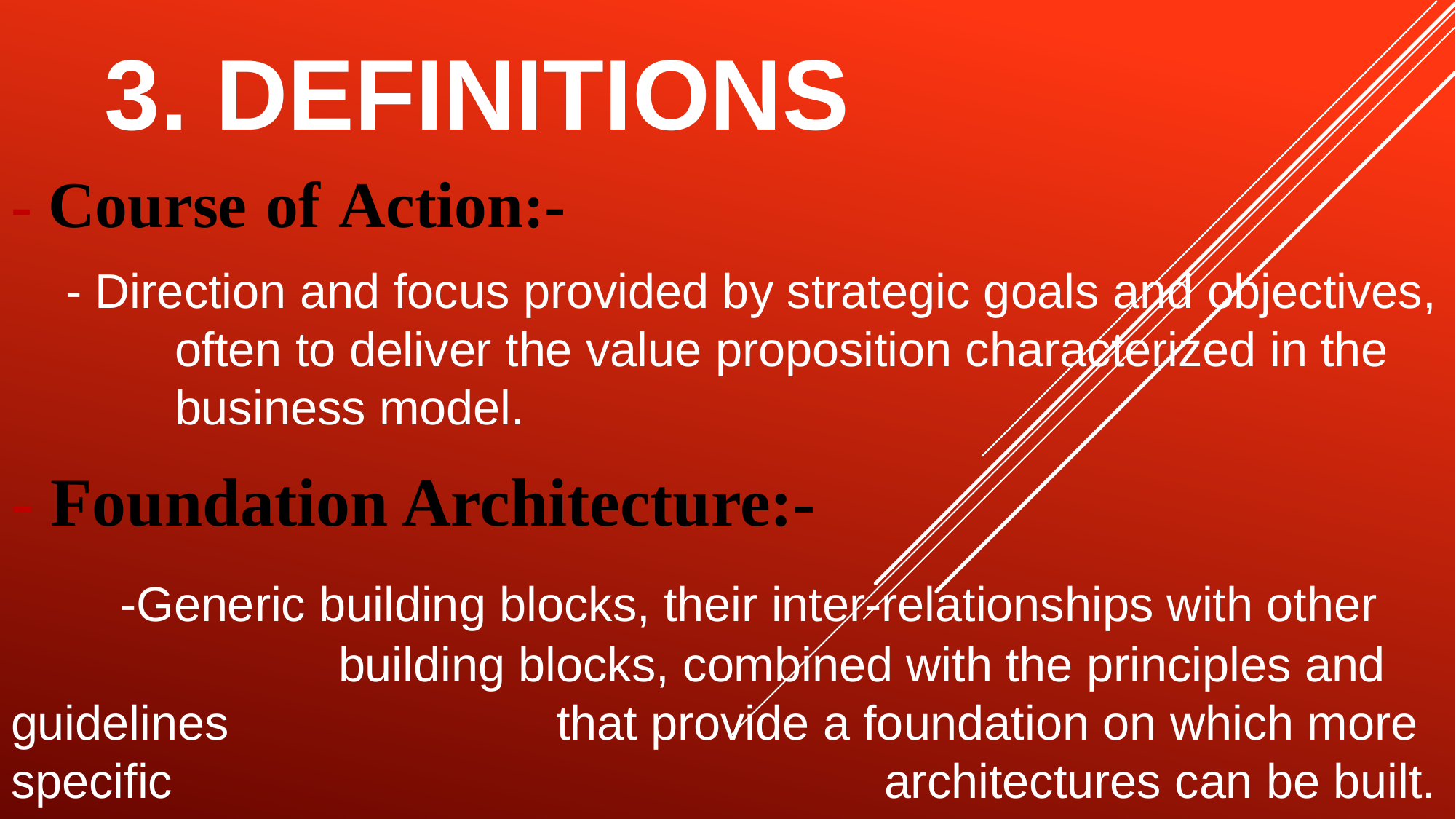

# 3. Definitions
- Course of Action:-
- Direction and focus provided by strategic goals and objectives, 	often to deliver the value proposition characterized in the 	business model.
- Foundation Architecture:-
	-Generic building blocks, their inter-relationships with other 				building blocks, combined with the principles and guidelines 			that provide a foundation on which more specific 							architectures can be built.